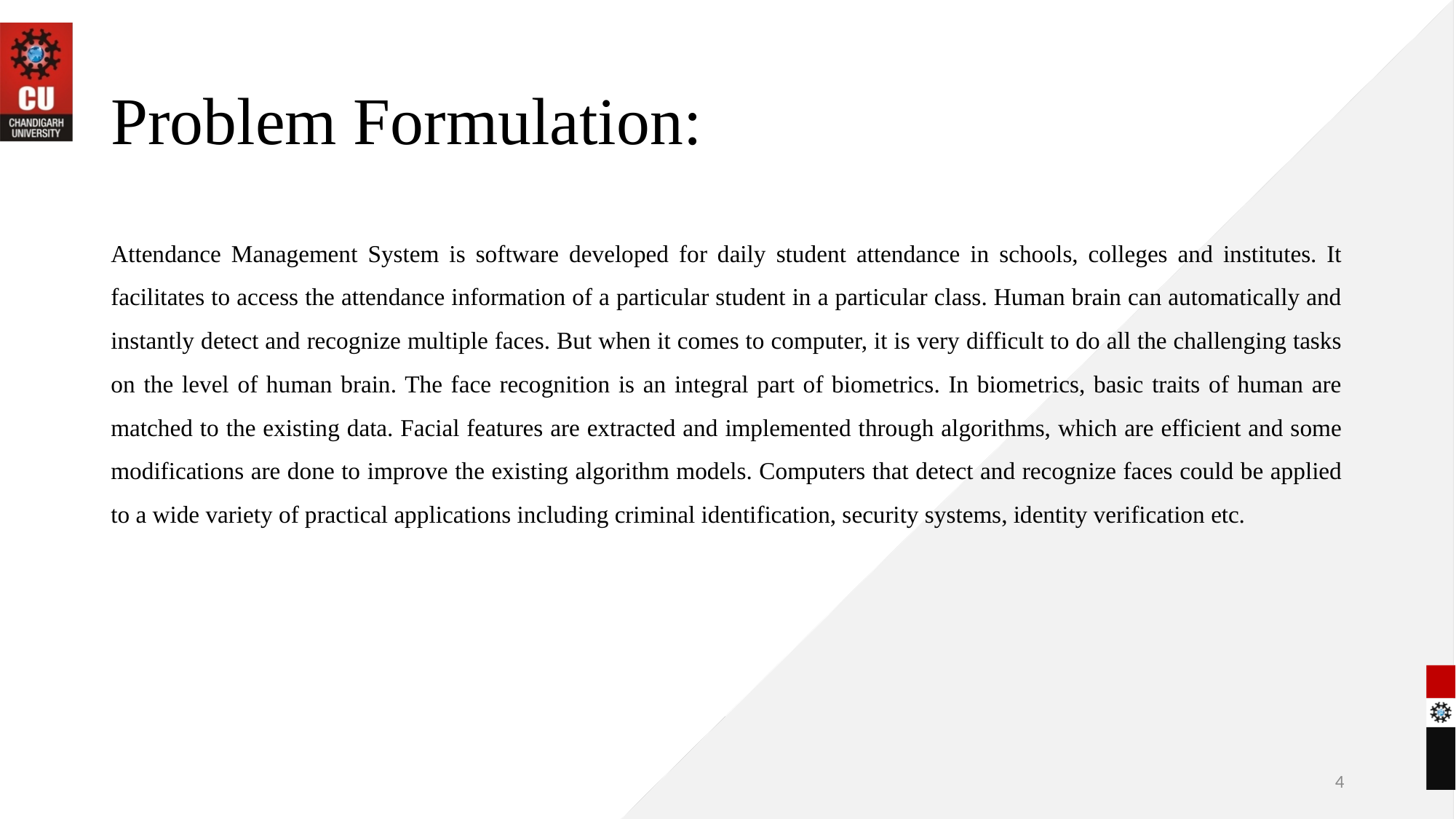

# Problem Formulation:
Attendance Management System is software developed for daily student attendance in schools, colleges and institutes. It facilitates to access the attendance information of a particular student in a particular class. Human brain can automatically and instantly detect and recognize multiple faces. But when it comes to computer, it is very difficult to do all the challenging tasks on the level of human brain. The face recognition is an integral part of biometrics. In biometrics, basic traits of human are matched to the existing data. Facial features are extracted and implemented through algorithms, which are efficient and some modifications are done to improve the existing algorithm models. Computers that detect and recognize faces could be applied to a wide variety of practical applications including criminal identification, security systems, identity verification etc.
4